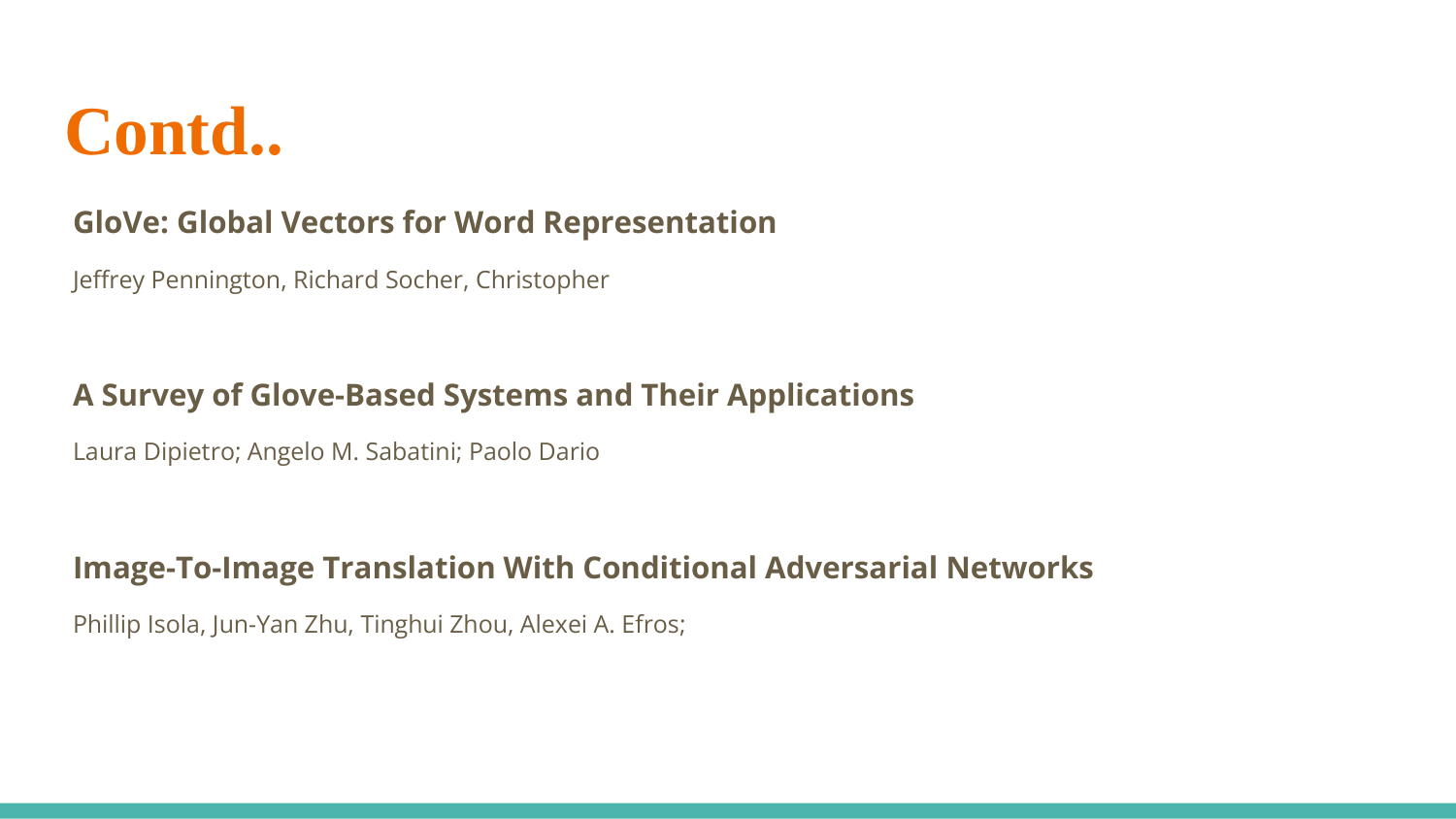

# Contd..
GloVe: Global Vectors for Word Representation
Jeffrey Pennington, Richard Socher, Christopher

A Survey of Glove-Based Systems and Their Applications
Laura Dipietro; Angelo M. Sabatini; Paolo Dario

Image-To-Image Translation With Conditional Adversarial Networks
Phillip Isola, Jun-Yan Zhu, Tinghui Zhou, Alexei A. Efros;